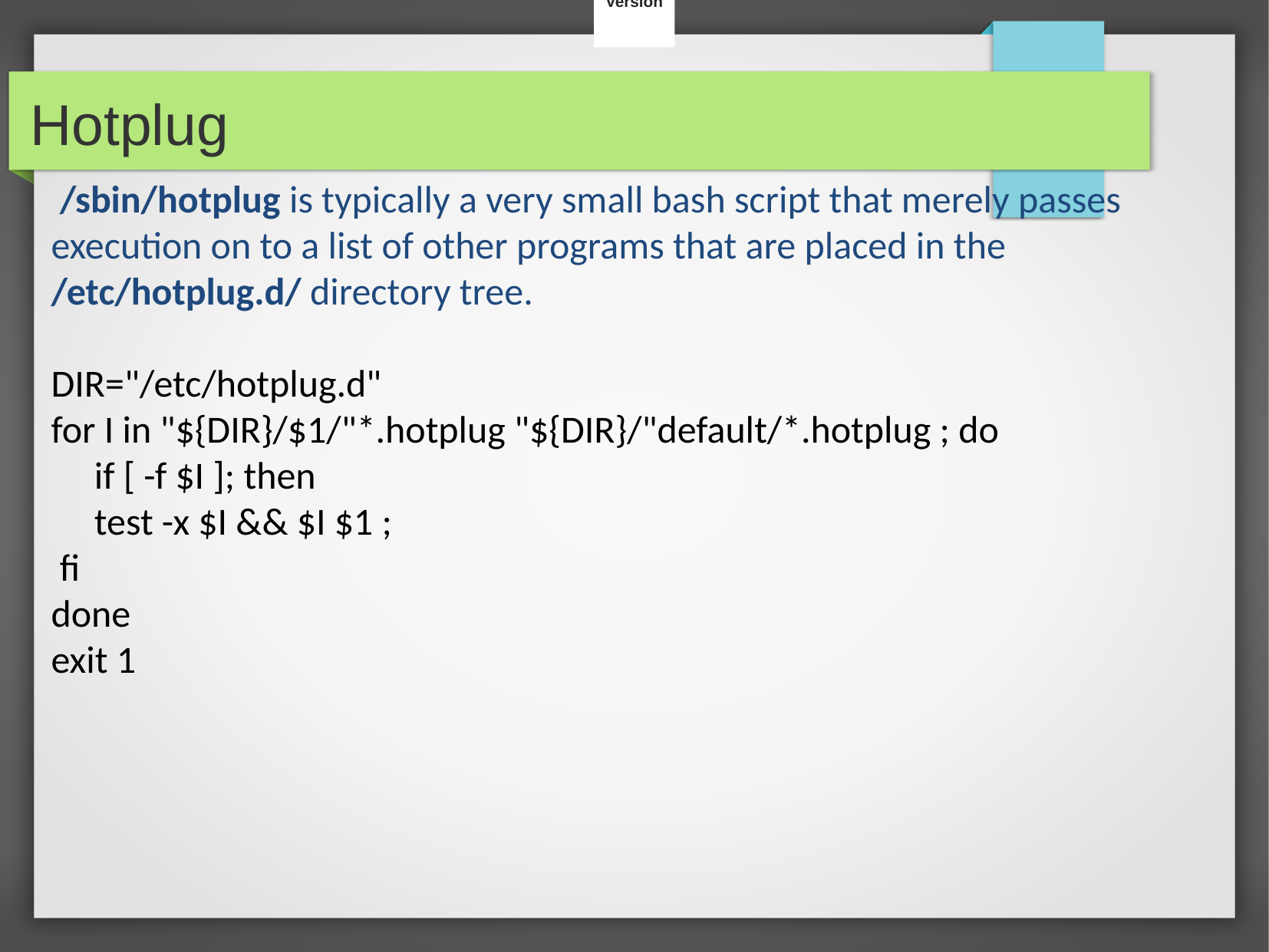

Version

Hotplug
 /sbin/hotplug is typically a very small bash script that merely passes execution on to a list of other programs that are placed in the /etc/hotplug.d/ directory tree.

DIR="/etc/hotplug.d"
for I in "${DIR}/$1/"*.hotplug "${DIR}/"default/*.hotplug ; do
     if [ -f $I ]; then
     test -x $I && $I $1 ;
 fi
done
exit 1